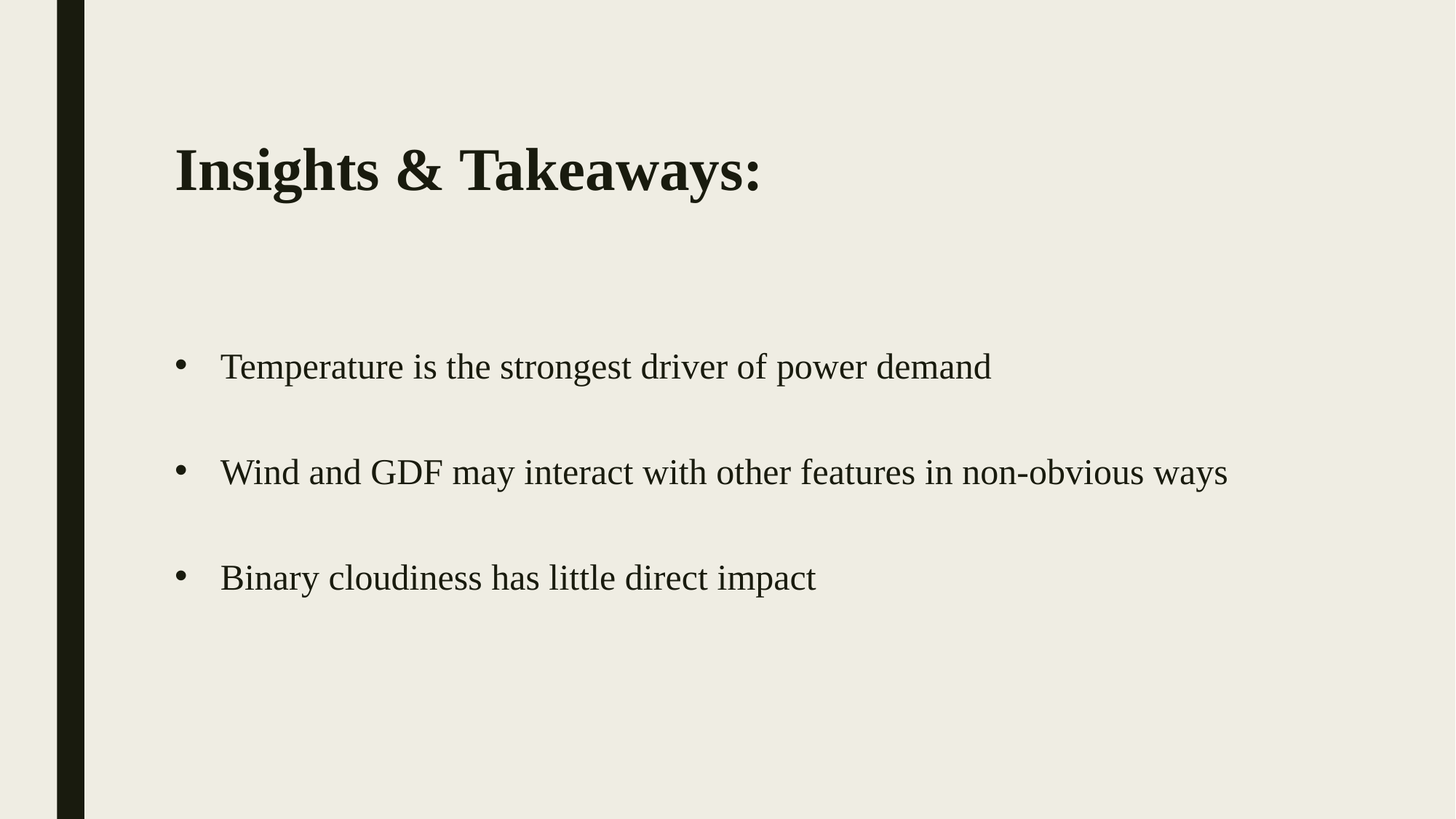

# Insights & Takeaways:
Temperature is the strongest driver of power demand
Wind and GDF may interact with other features in non-obvious ways
Binary cloudiness has little direct impact